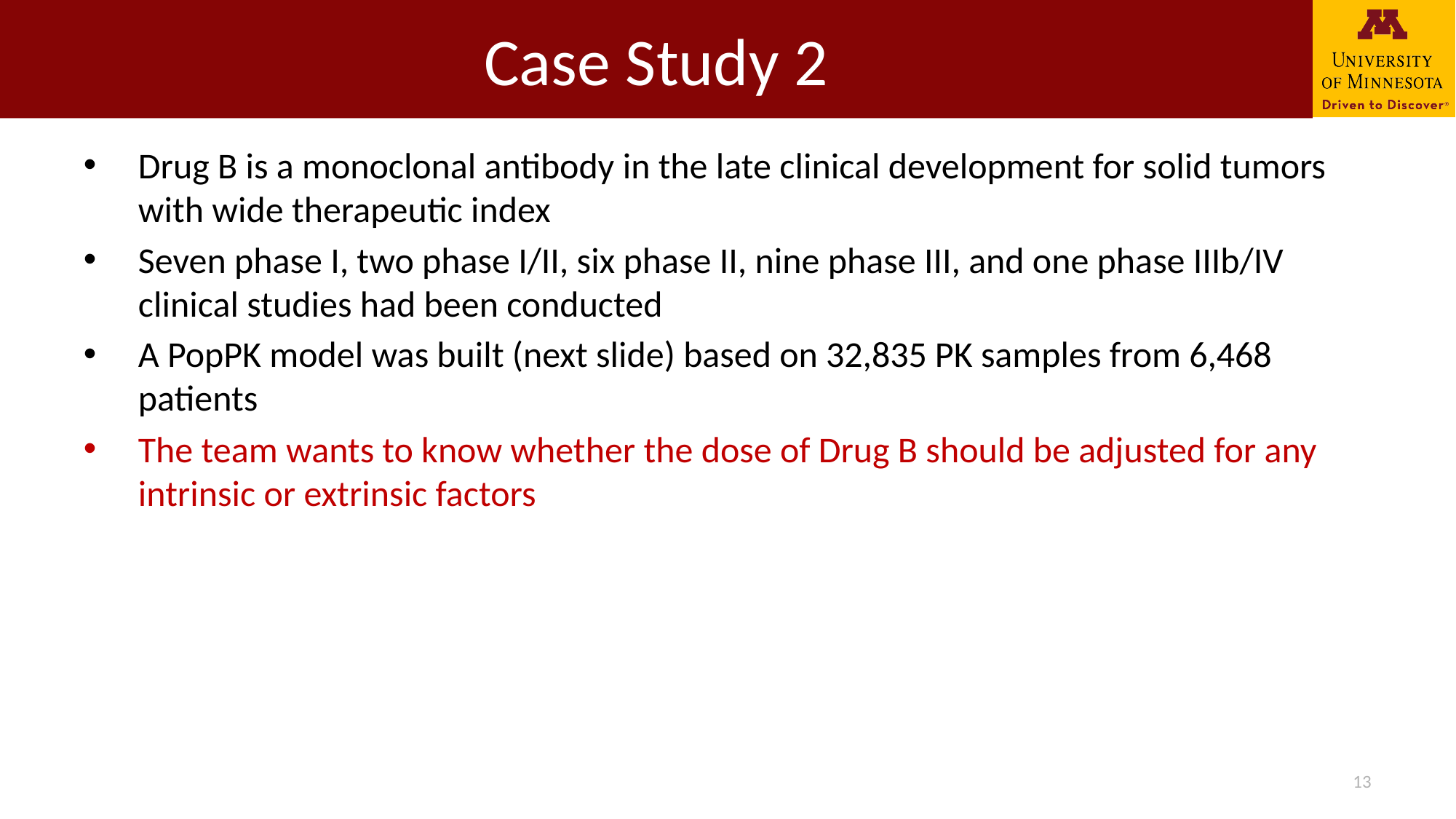

# Case Study 2
Drug B is a monoclonal antibody in the late clinical development for solid tumors with wide therapeutic index
Seven phase I, two phase I/II, six phase II, nine phase III, and one phase IIIb/IV clinical studies had been conducted
A PopPK model was built (next slide) based on 32,835 PK samples from 6,468 patients
The team wants to know whether the dose of Drug B should be adjusted for any intrinsic or extrinsic factors

13